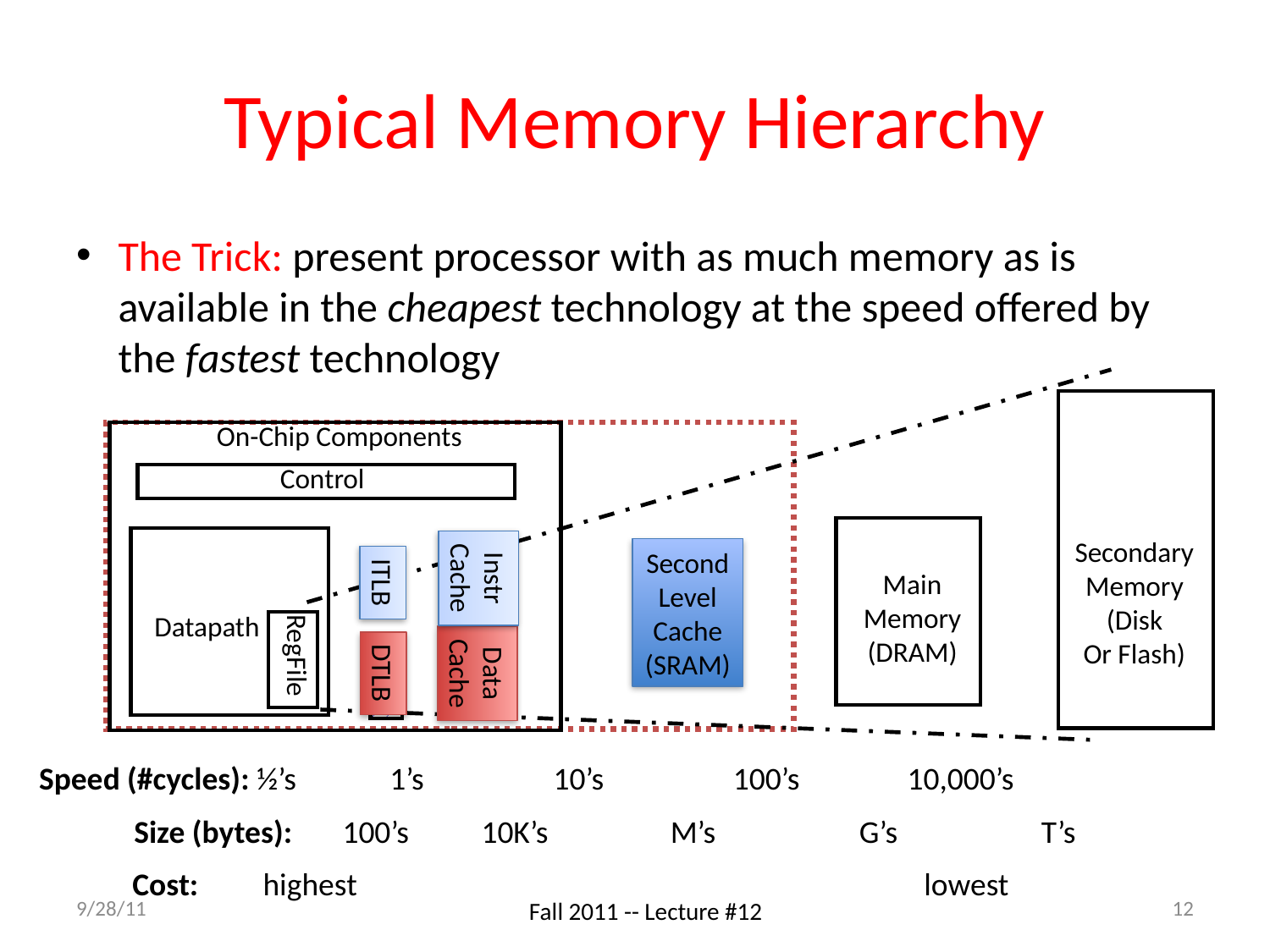

# Typical Memory Hierarchy
The Trick: present processor with as much memory as is available in the cheapest technology at the speed offered by the fastest technology

On-Chip Components

Control

Secondary
Memory
(Disk
Or Flash)
Instr
Cache
Second
Level
Cache
(SRAM)
ITLB
Main
Memory
(DRAM)
Datapath

Data
Cache

RegFile
DTLB

Speed (#cycles): ½’s             1’s                  10’s                  100’s               10,000’s
Size (bytes):       100’s          10K’s                 M’s                    G’s                    T’s
 Cost:         highest                                                                               lowest
9/28/11
12